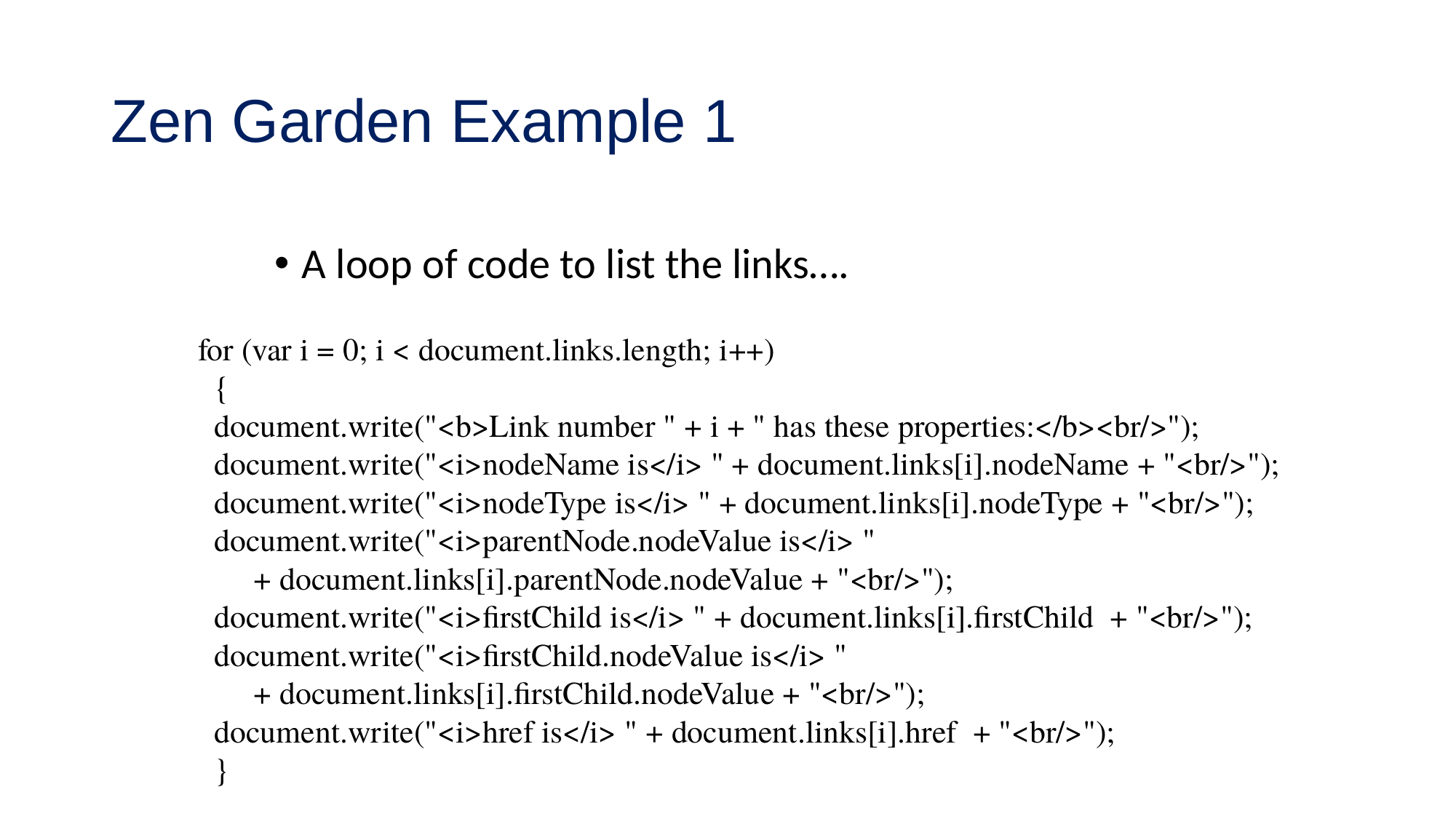

# Zen Garden Example 1
A loop of code to list the links….
for (var i = 0; i < document.links.length; i++)
  {
  document.write("<b>Link number " + i + " has these properties:</b><br/>");
  document.write("<i>nodeName is</i> " + document.links[i].nodeName + "<br/>");
  document.write("<i>nodeType is</i> " + document.links[i].nodeType + "<br/>");
  document.write("<i>parentNode.nodeValue is</i> "
       + document.links[i].parentNode.nodeValue + "<br/>");
  document.write("<i>firstChild is</i> " + document.links[i].firstChild  + "<br/>");
  document.write("<i>firstChild.nodeValue is</i> "
       + document.links[i].firstChild.nodeValue + "<br/>");
  document.write("<i>href is</i> " + document.links[i].href  + "<br/>");
  }